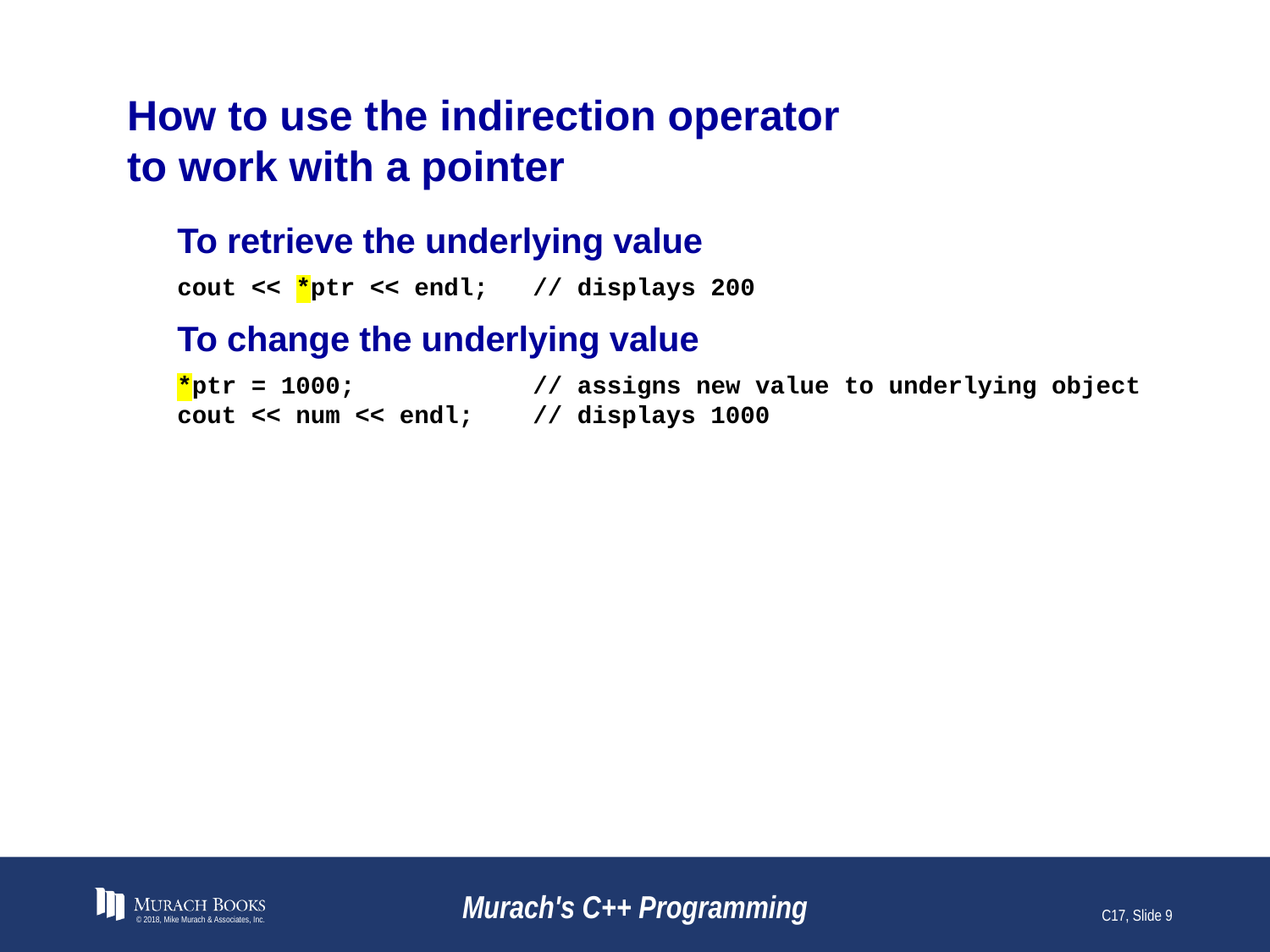

# How to use the indirection operator to work with a pointer
To retrieve the underlying value
cout << *ptr << endl;   // displays 200
To change the underlying value
*ptr = 1000;            // assigns new value to underlying object
cout << num << endl;    // displays 1000

© 2018, Mike Murach & Associates, Inc.
Murach's C++ Programming

C17, Slide 9